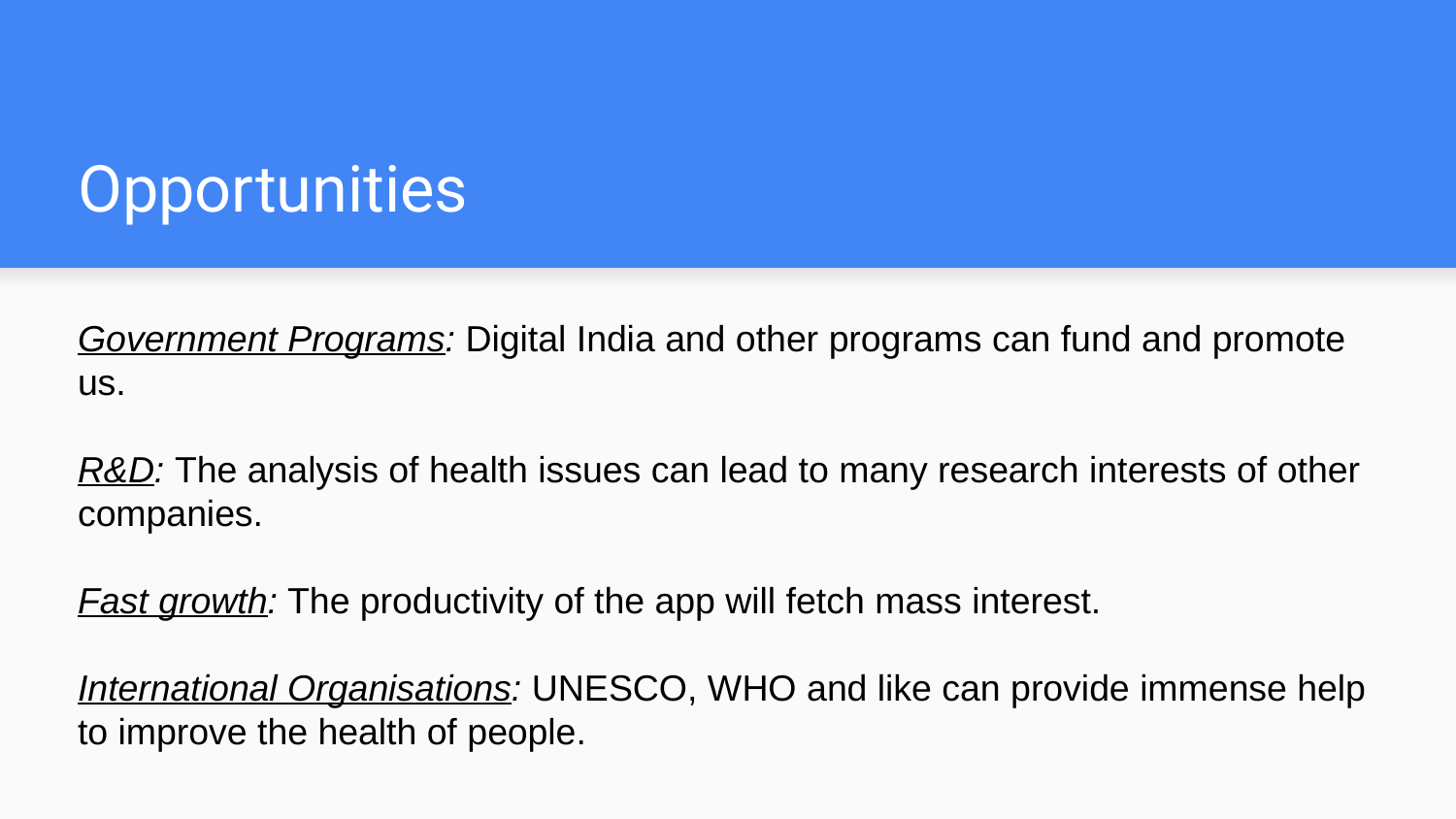

# Opportunities

Government Programs: Digital India and other programs can fund and promote us.

R&D: The analysis of health issues can lead to many research interests of other companies.

Fast growth: The productivity of the app will fetch mass interest.

International Organisations: UNESCO, WHO and like can provide immense help to improve the health of people.